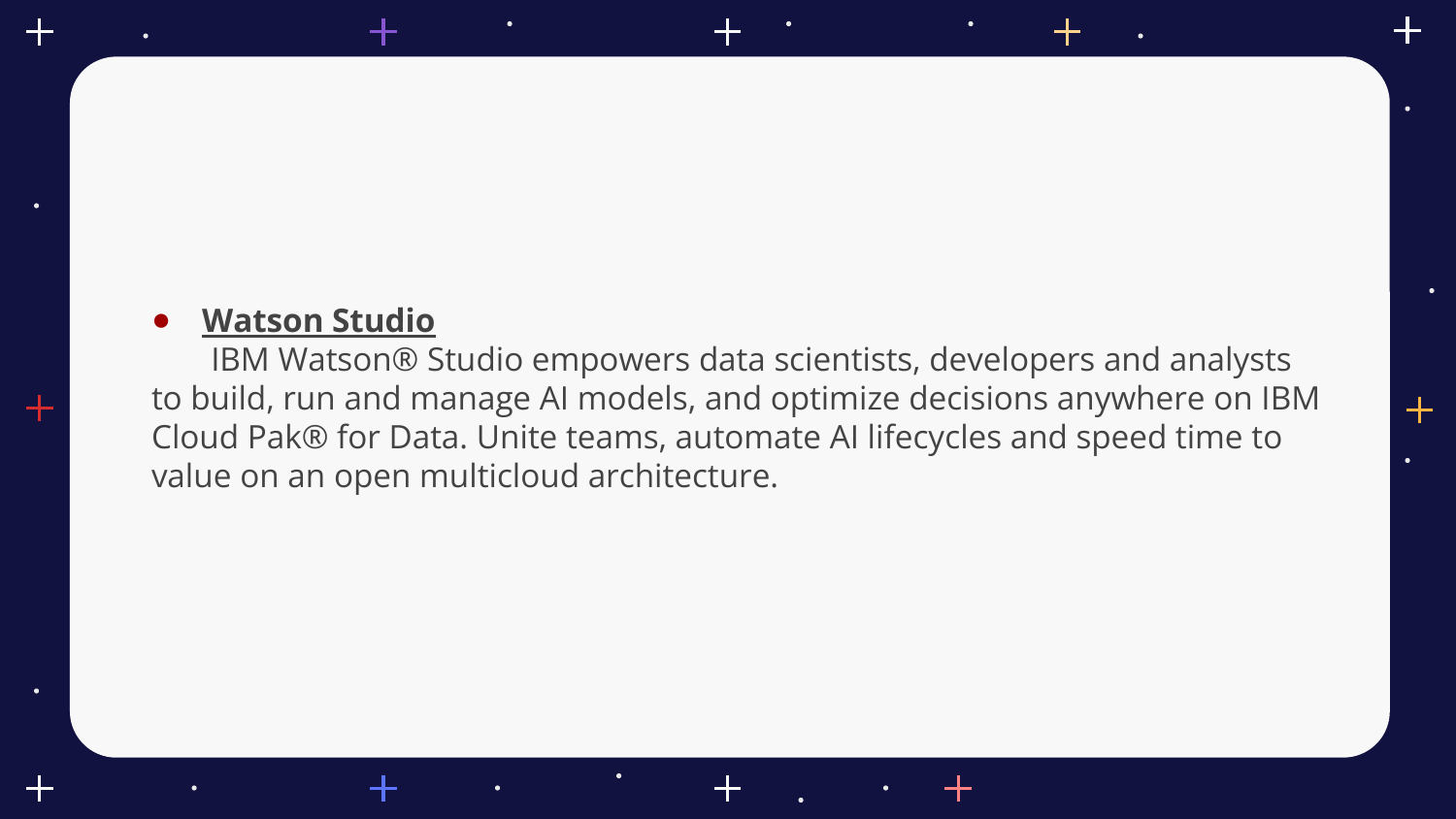

Watson Studio
       IBM Watson® Studio empowers data scientists, developers and analysts to build, run and manage AI models, and optimize decisions anywhere on IBM Cloud Pak® for Data. Unite teams, automate AI lifecycles and speed time to value on an open multicloud architecture.